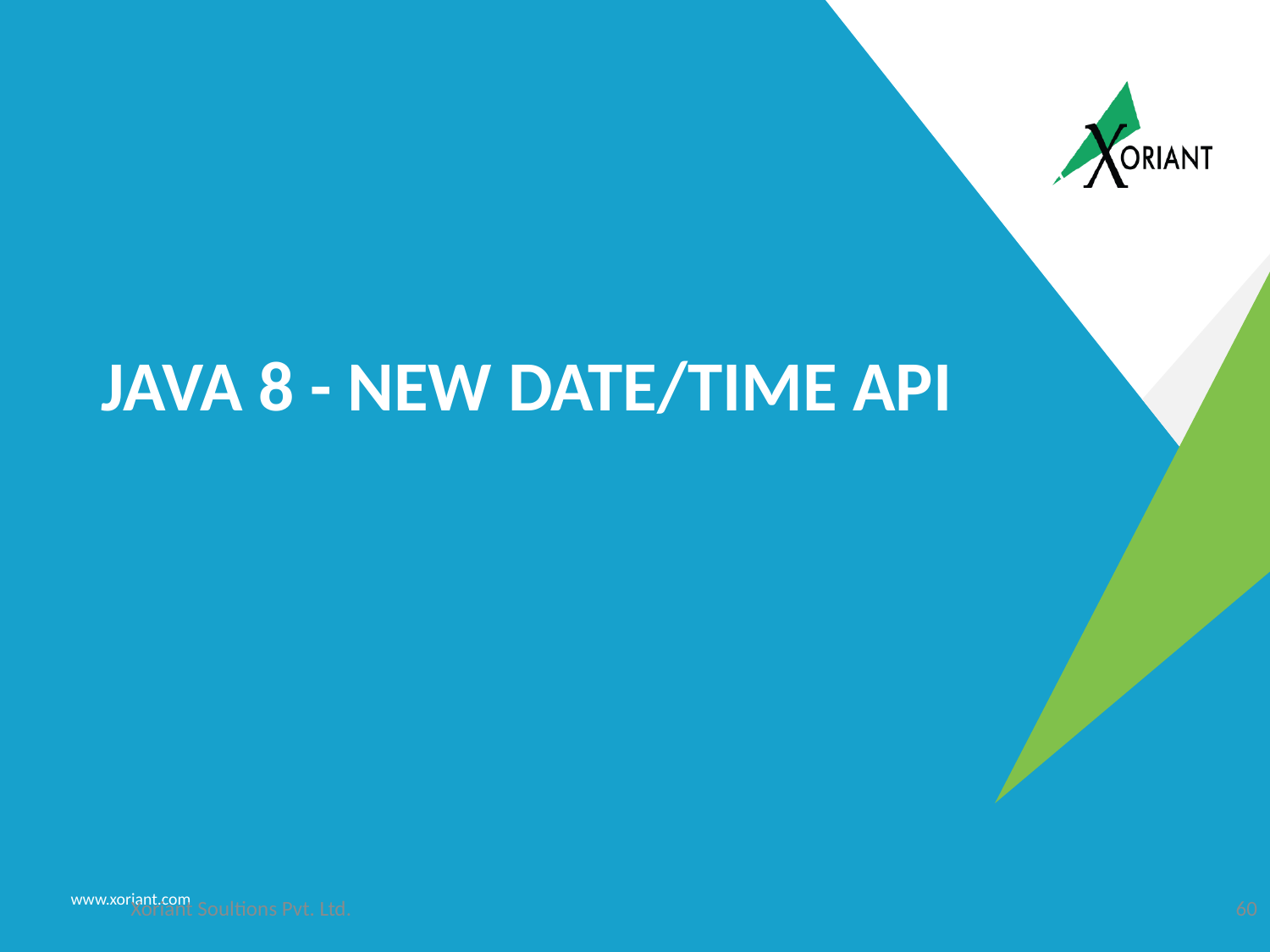

# Java 8 - New Date/Time API
Xoriant Soultions Pvt. Ltd.
60